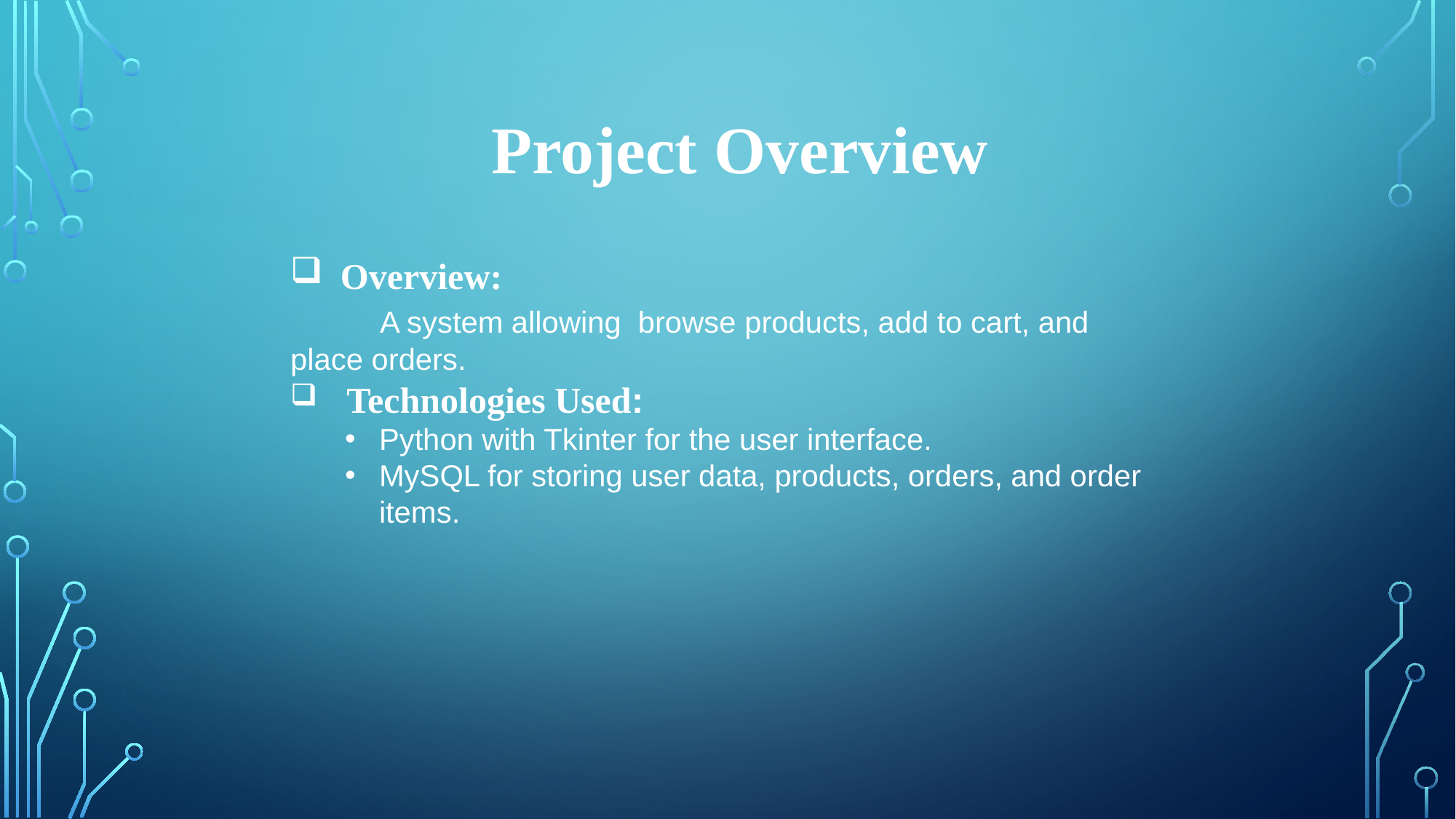

Project Overview

 Overview:
          A system allowing  browse products, add to cart, and place orders.
  Technologies Used:
Python with Tkinter for the user interface.
MySQL for storing user data, products, orders, and order items.